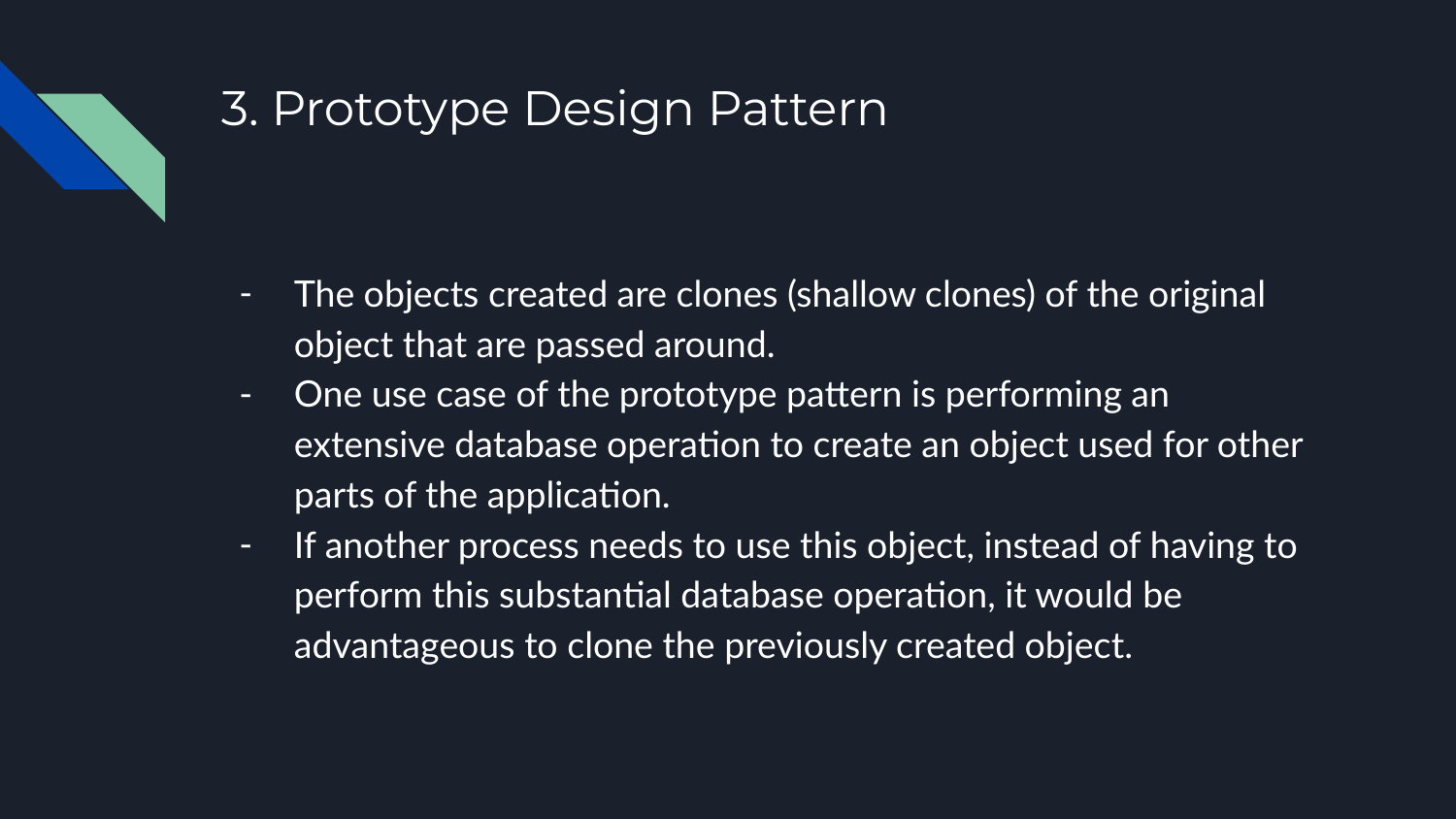

# 3. Prototype Design Pattern
The objects created are clones (shallow clones) of the original object that are passed around.
One use case of the prototype pattern is performing an extensive database operation to create an object used for other parts of the application.
If another process needs to use this object, instead of having to perform this substantial database operation, it would be advantageous to clone the previously created object.